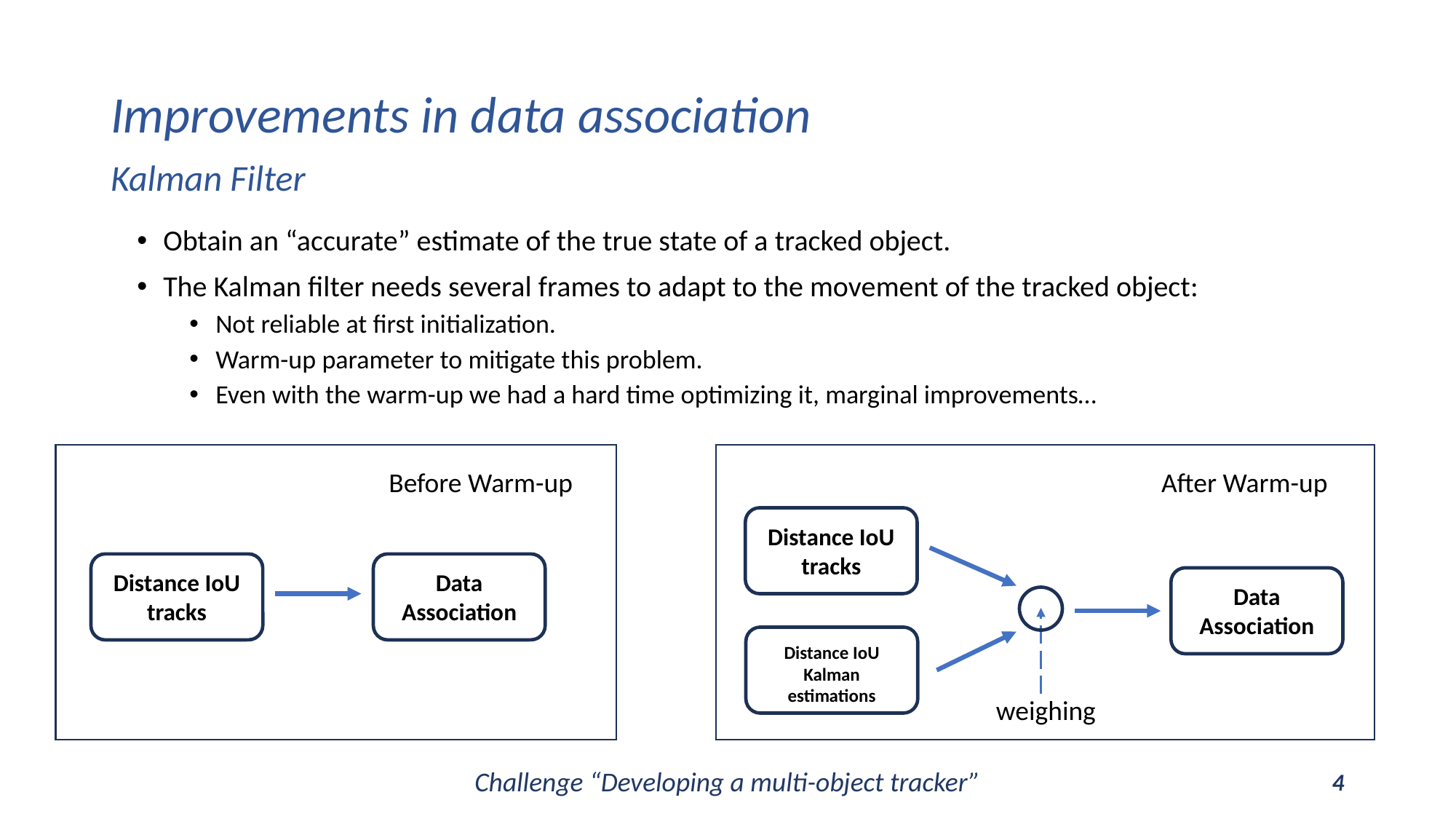

# Improvements in data association
Kalman Filter

Obtain an “accurate” estimate of the true state of a tracked object.
The Kalman filter needs several frames to adapt to the movement of the tracked object:
Not reliable at first initialization.
Warm-up parameter to mitigate this problem.
Even with the warm-up we had a hard time optimizing it, marginal improvements…

Before Warm-up
After Warm-up

Distance IoU tracks

Distance IoU tracks
Data Association

Data Association

Distance IoU Kalman estimations
weighing
Challenge “Developing a multi-object tracker”
4